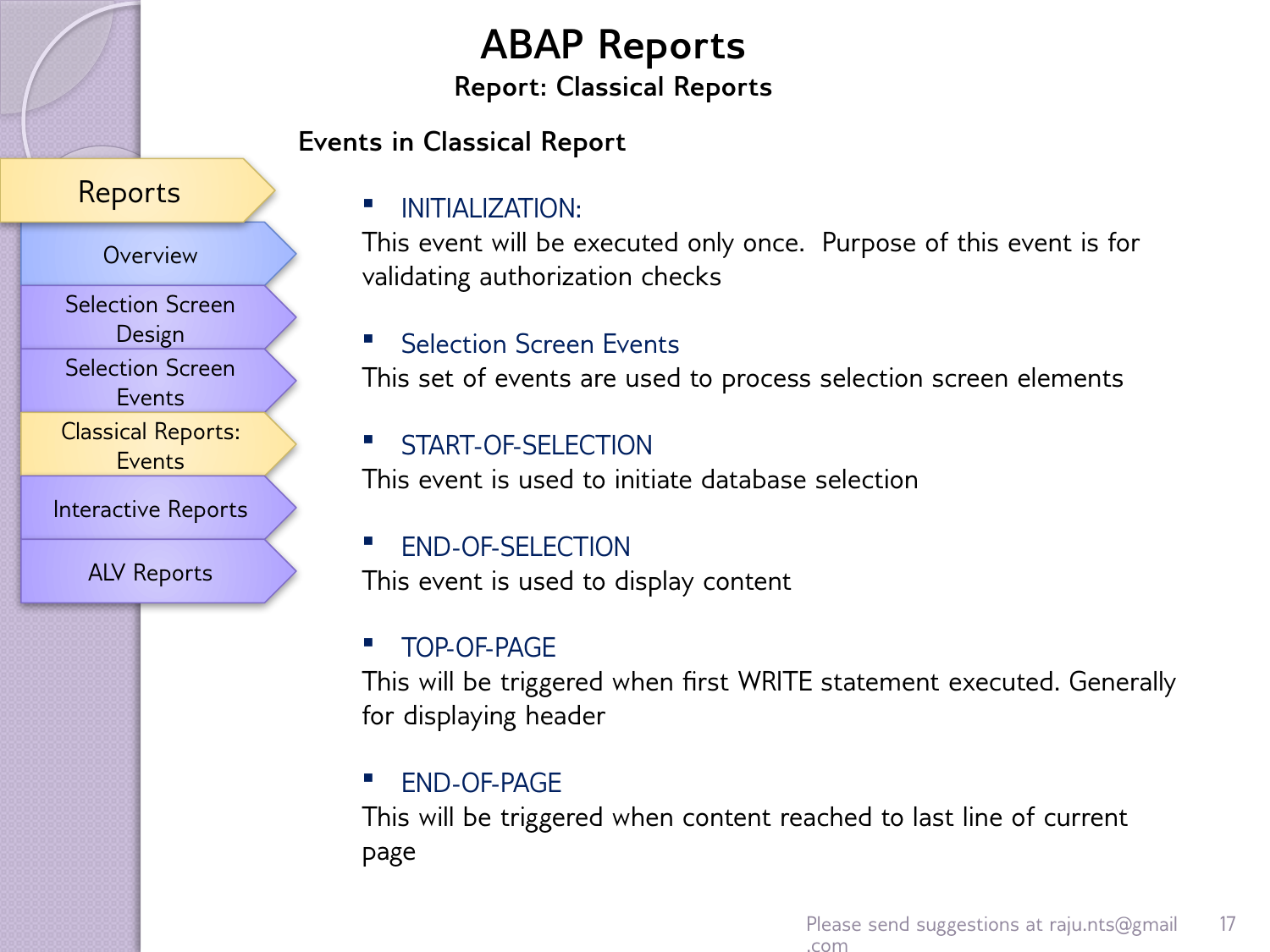

ABAP Reports
Report: Classical Reports
Events in Classical Report

INITIALIZATION:
This event will be executed only once.  Purpose of this event is for validating authorization checks

Selection Screen Events
This set of events are used to process selection screen elements

START-OF-SELECTION
This event is used to initiate database selection

END-OF-SELECTION
This event is used to display content

TOP-OF-PAGE
This will be triggered when first WRITE statement executed. Generally for displaying header

END-OF-PAGE
This will be triggered when content reached to last line of current page
Reports
Overview
Selection Screen Design
Selection Screen Events
Classical Reports:
Events
Interactive Reports
ALV Reports
Please send suggestions at raju.nts@gmail.com
17